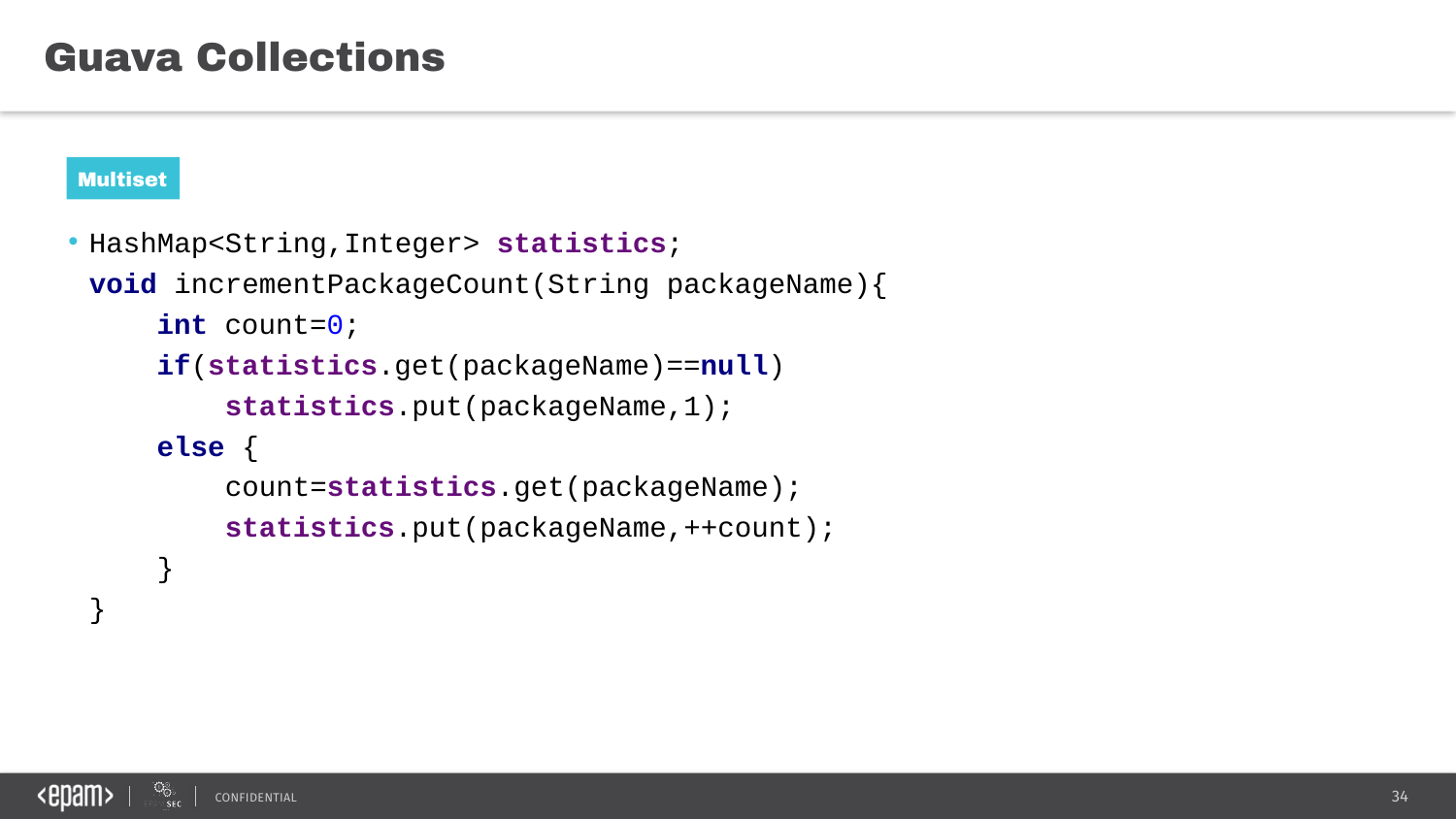

Guava Collections
Multiset
HashMap<String,Integer> statistics;
void incrementPackageCount(String packageName){
    int count=0;
    if(statistics.get(packageName)==null)
        statistics.put(packageName,1);
    else {
        count=statistics.get(packageName);
        statistics.put(packageName,++count);
    }
}